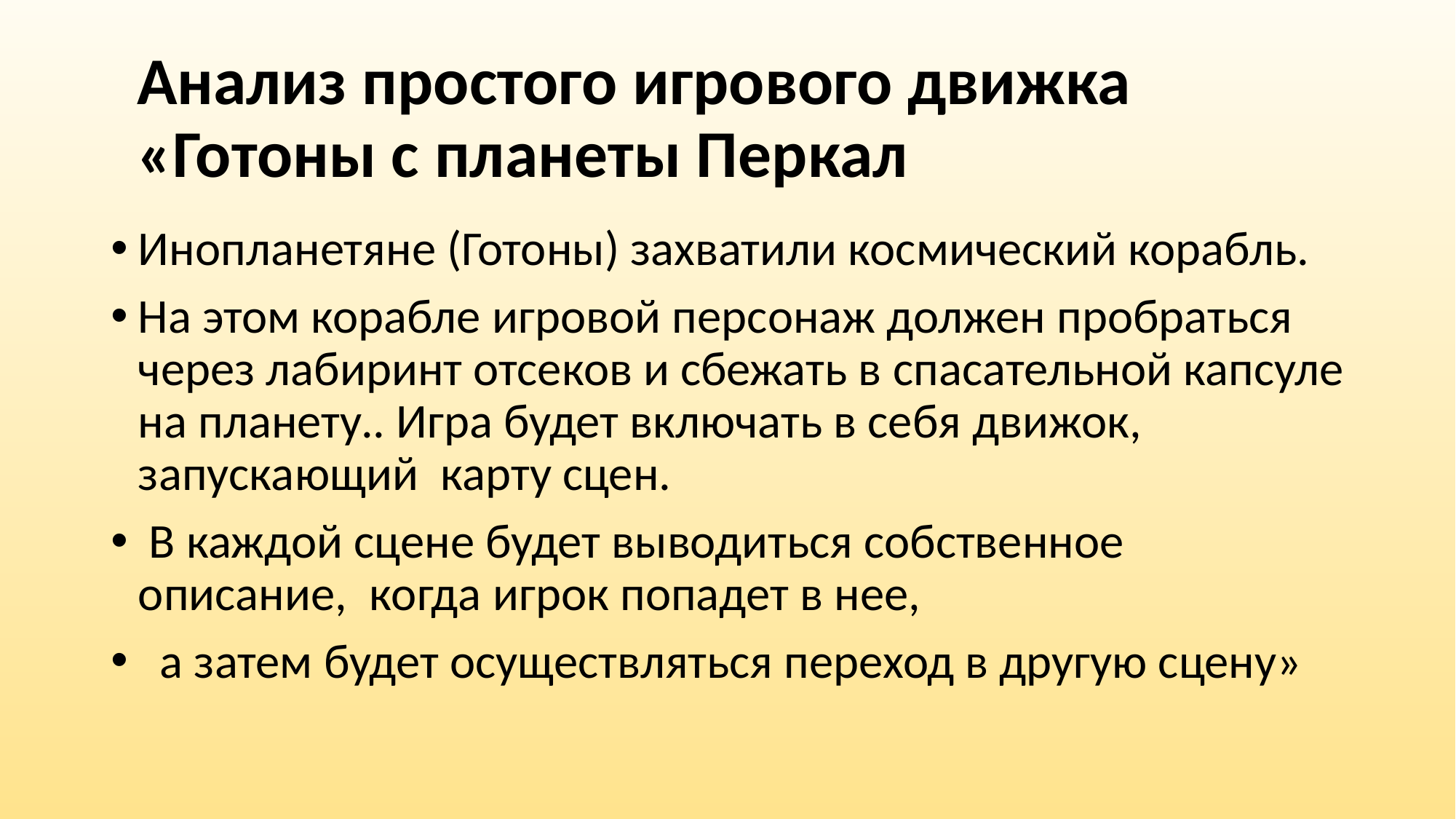

# Анализ простого игрового движка «Готоны с планеты Перкал
Инопланетяне (Готоны) захватили космический корабль.
На этом корабле игровой персонаж должен пробраться через лабиринт отсеков и сбежать в спасательной капсуле на планету.. Игра будет включать в себя движок, запускающий  карту сцен.
 В каждой сцене будет выводиться собственное описание,  когда игрок попадет в нее,
  а затем будет осуществляться переход в другую сцену»